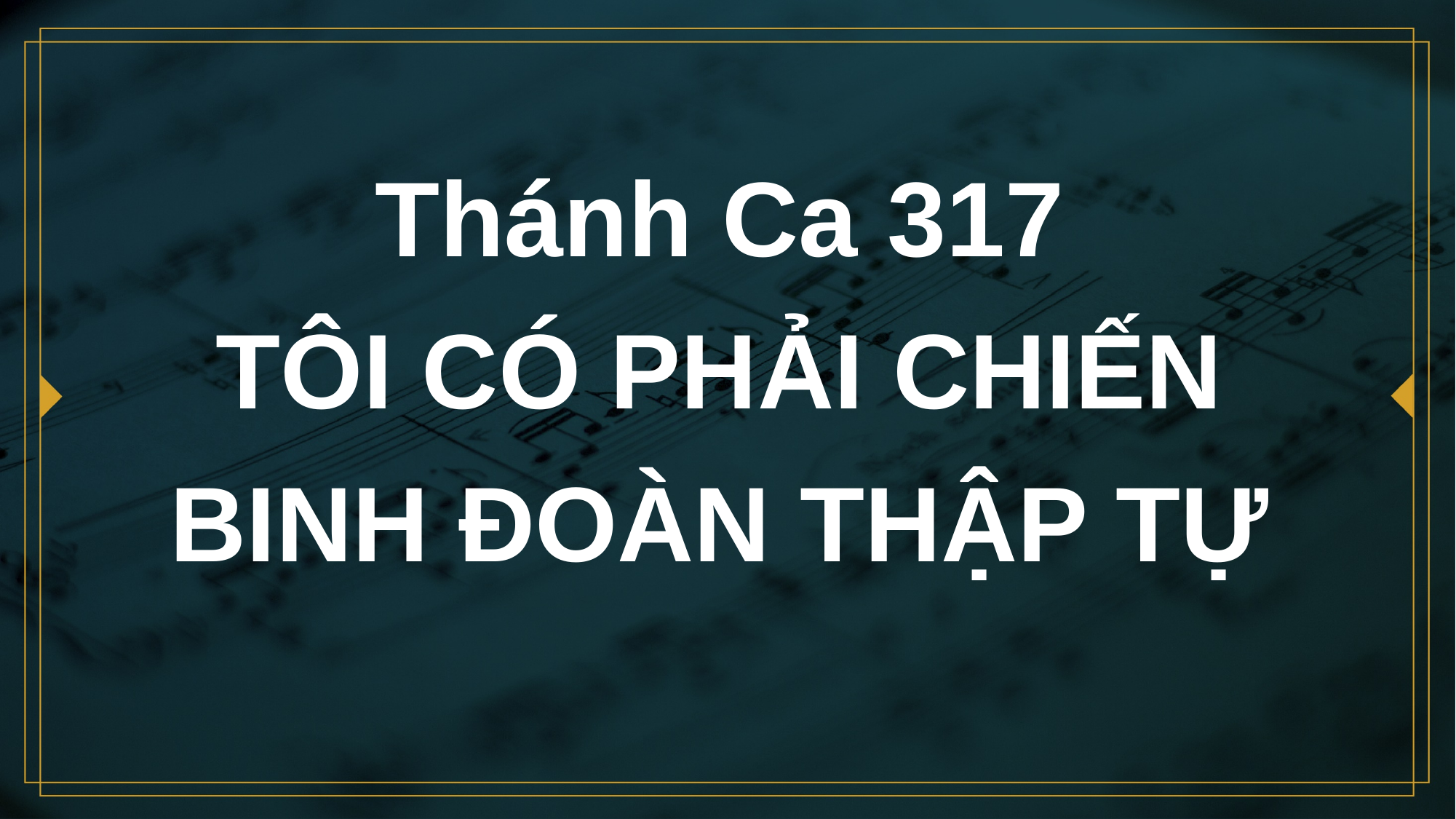

# Thánh Ca 317 TÔI CÓ PHẢI CHIẾN BINH ĐOÀN THẬP TỰ